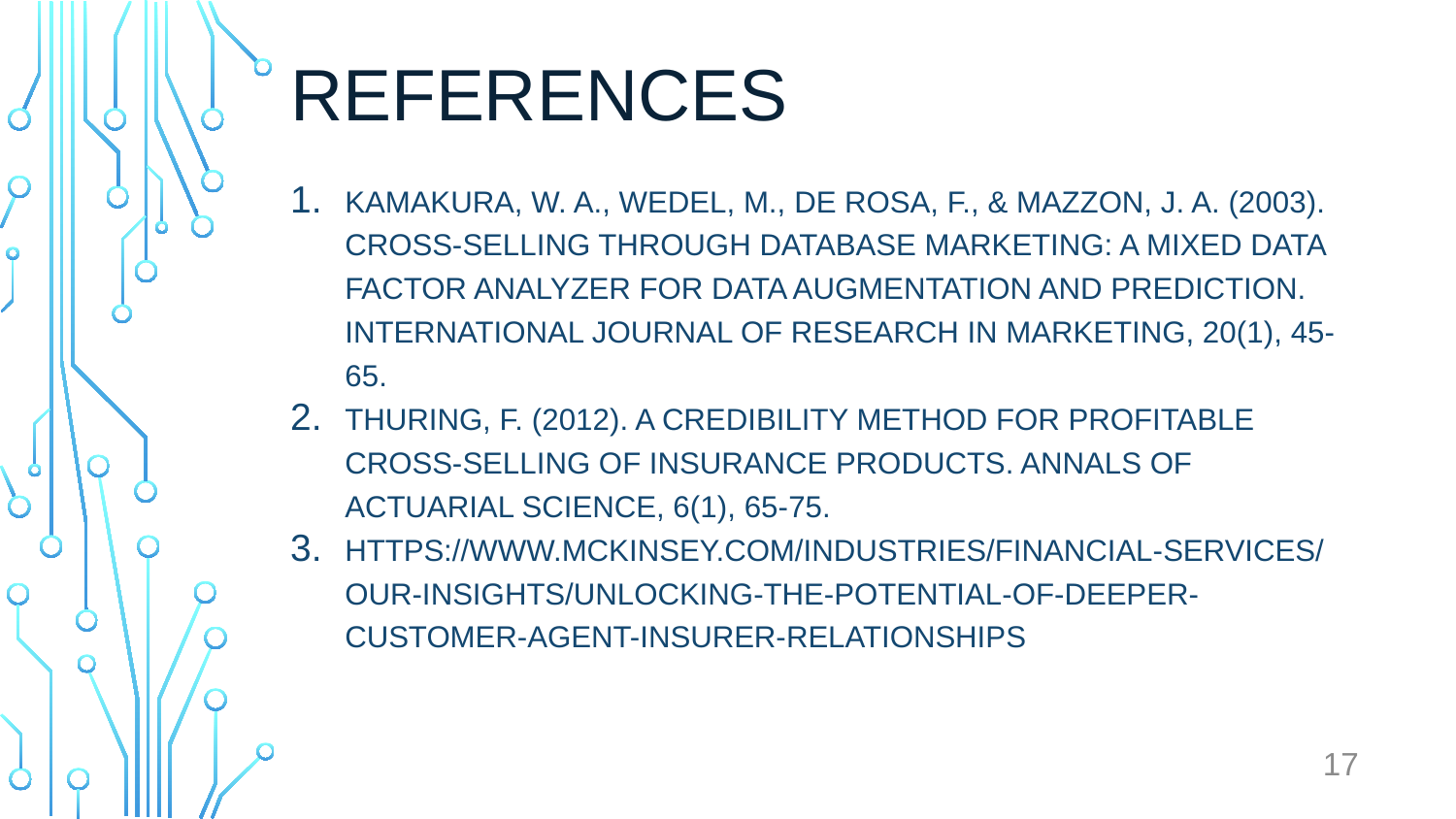

# References
Kamakura, W. A., Wedel, M., De Rosa, F., & Mazzon, J. A. (2003). Cross-selling through database marketing: A mixed data factor analyzer for data augmentation and prediction. International Journal of Research in marketing, 20(1), 45-65.
Thuring, F. (2012). A credibility method for profitable cross-selling of insurance products. Annals of Actuarial Science, 6(1), 65-75.
https://www.mckinsey.com/industries/financial-services/our-insights/unlocking-the-potential-of-deeper-customer-agent-insurer-relationships
17